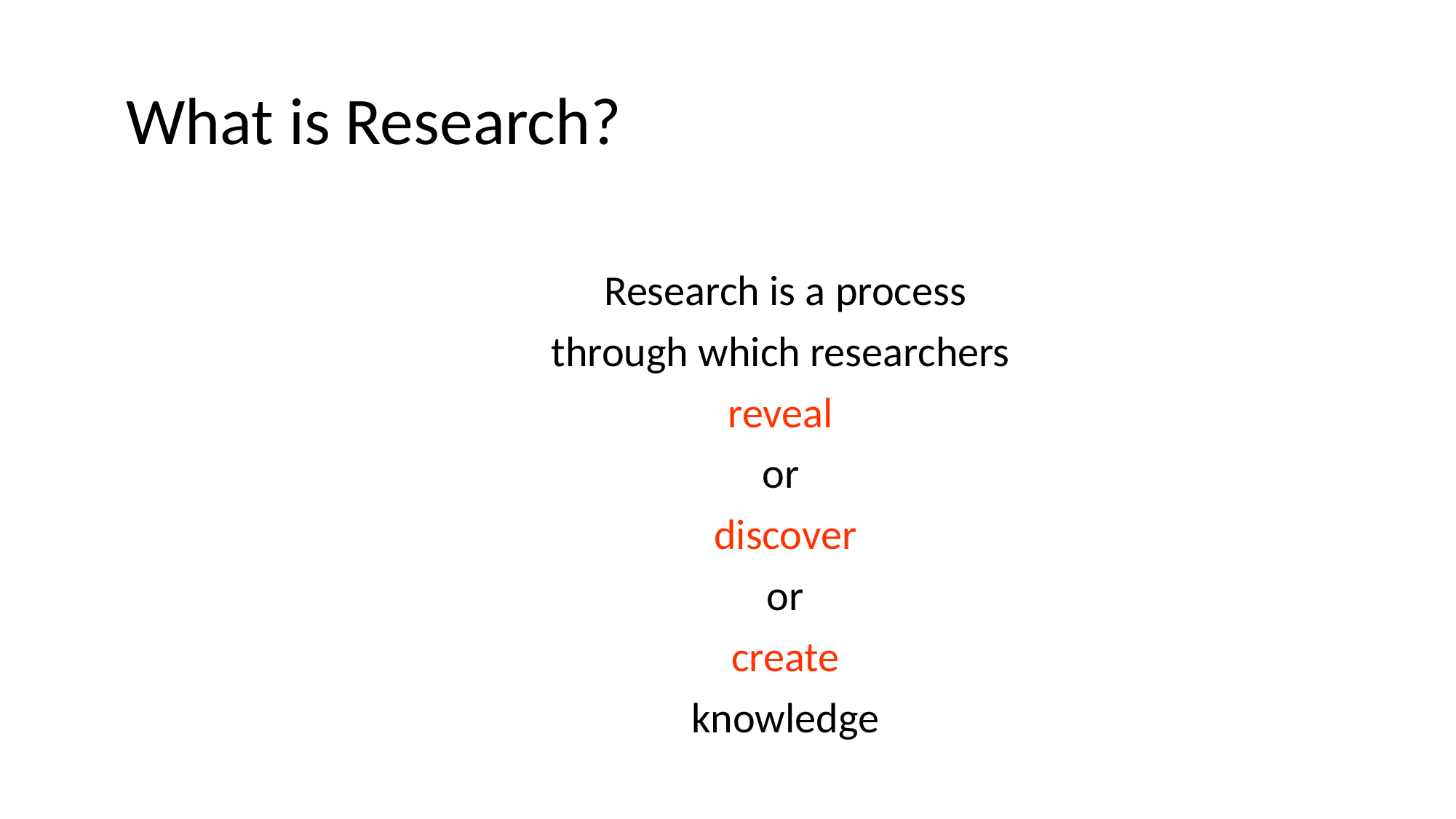

So, what is research?
# What is Research?
Research is a process
through which researchers
reveal
or
discover
or
create
knowledge